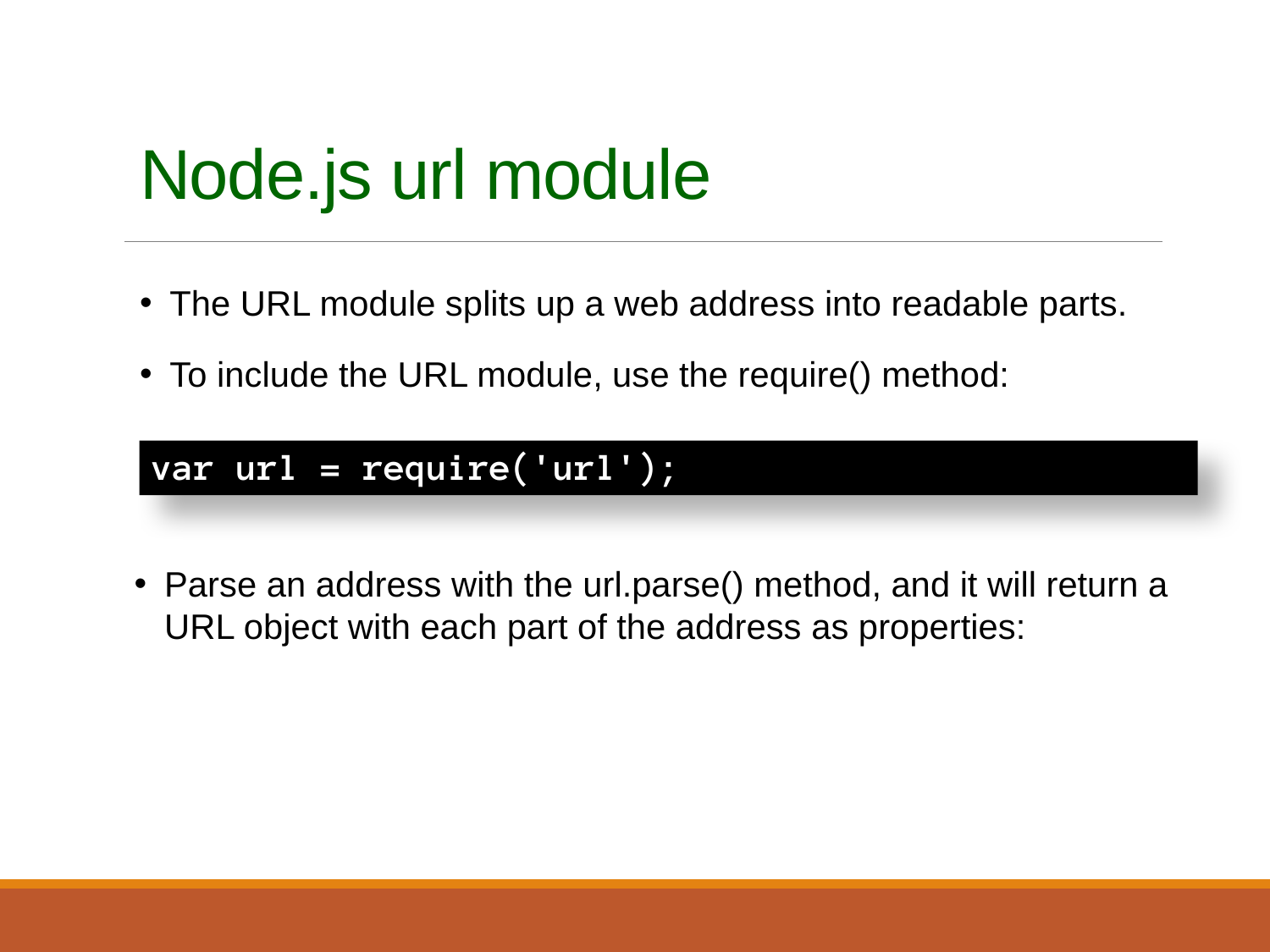

# Node.js url module
The URL module splits up a web address into readable parts.

To include the URL module, use the require() method:
var url = require('url');
Parse an address with the url.parse() method, and it will return a URL object with each part of the address as properties: